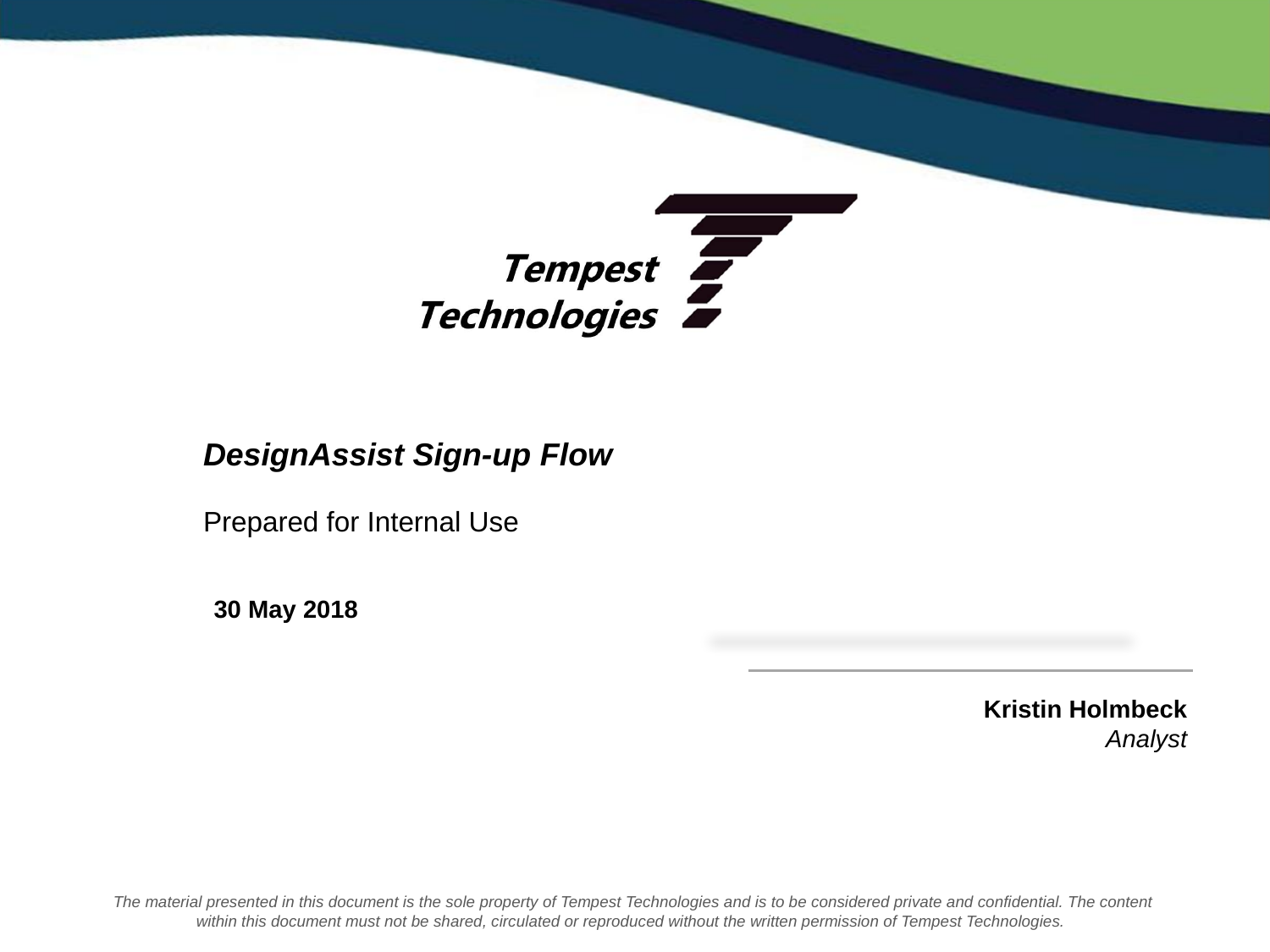

DesignAssist Sign-up Flow
Prepared for Internal Use
30 May 2018
Kristin Holmbeck
Analyst